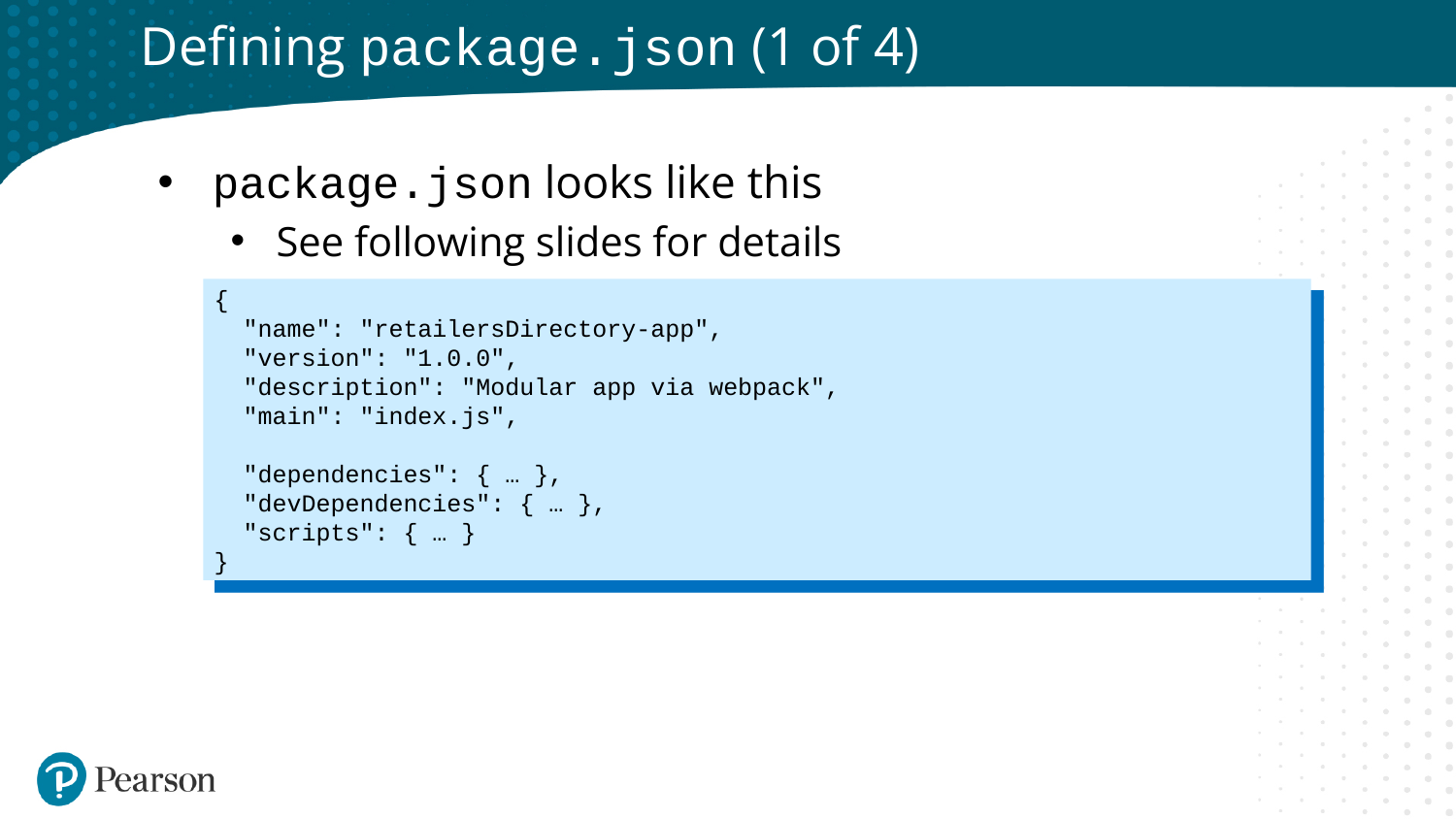

# Defining package.json (1 of 4)
package.json looks like this
See following slides for details
{
  "name": "retailersDirectory-app",
  "version": "1.0.0",
  "description": "Modular app via webpack",
  "main": "index.js",

  "dependencies": { … },
  "devDependencies": { … },
  "scripts": { … }
}